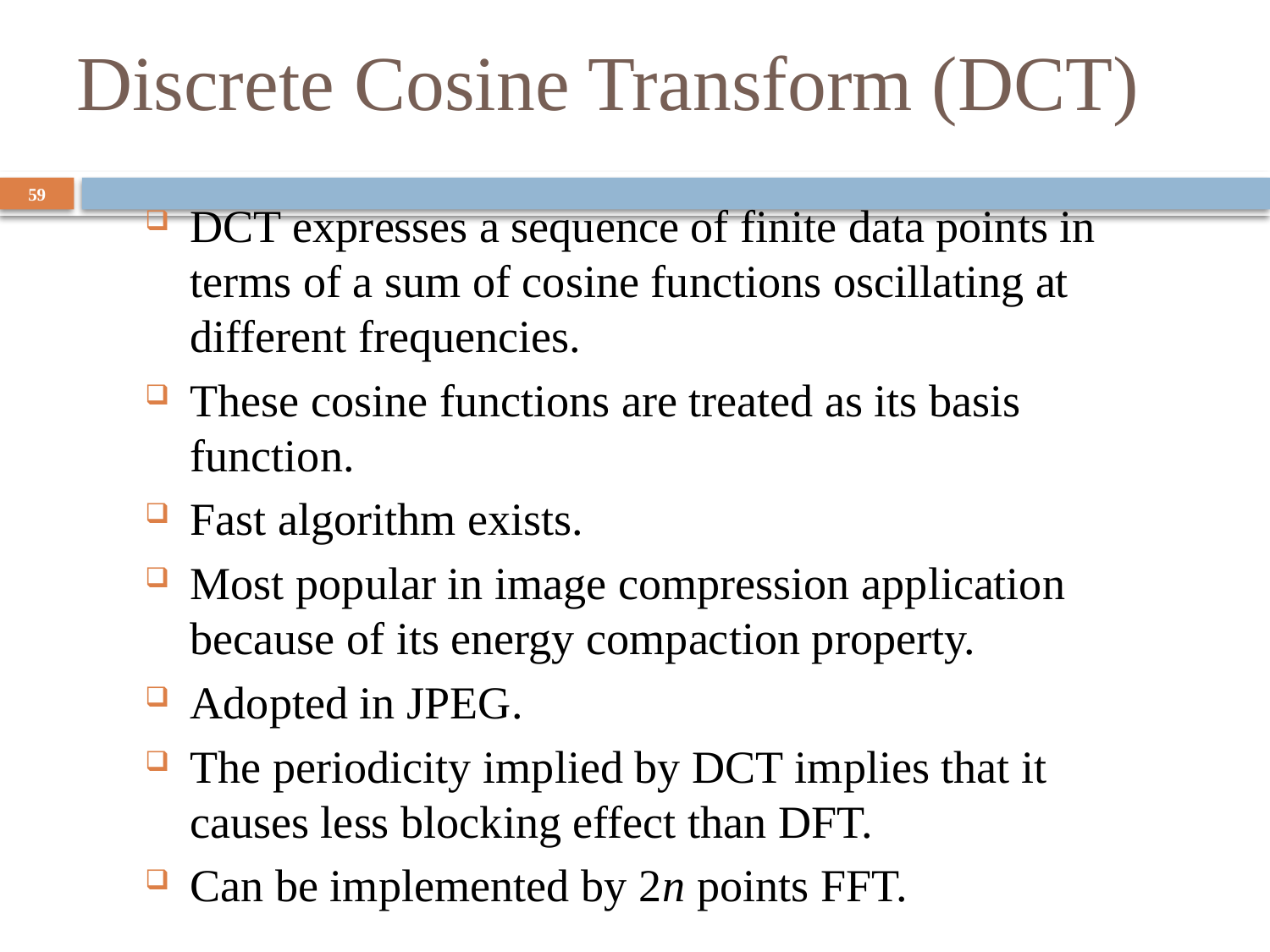

# Discrete Cosine Transform (DCT)
59
DCT expresses a sequence of finite data points in terms of a sum of cosine functions oscillating at different frequencies.
These cosine functions are treated as its basis function.
Fast algorithm exists.
Most popular in image compression application because of its energy compaction property.
Adopted in JPEG.
The periodicity implied by DCT implies that it causes less blocking effect than DFT.
Can be implemented by 2n points FFT.